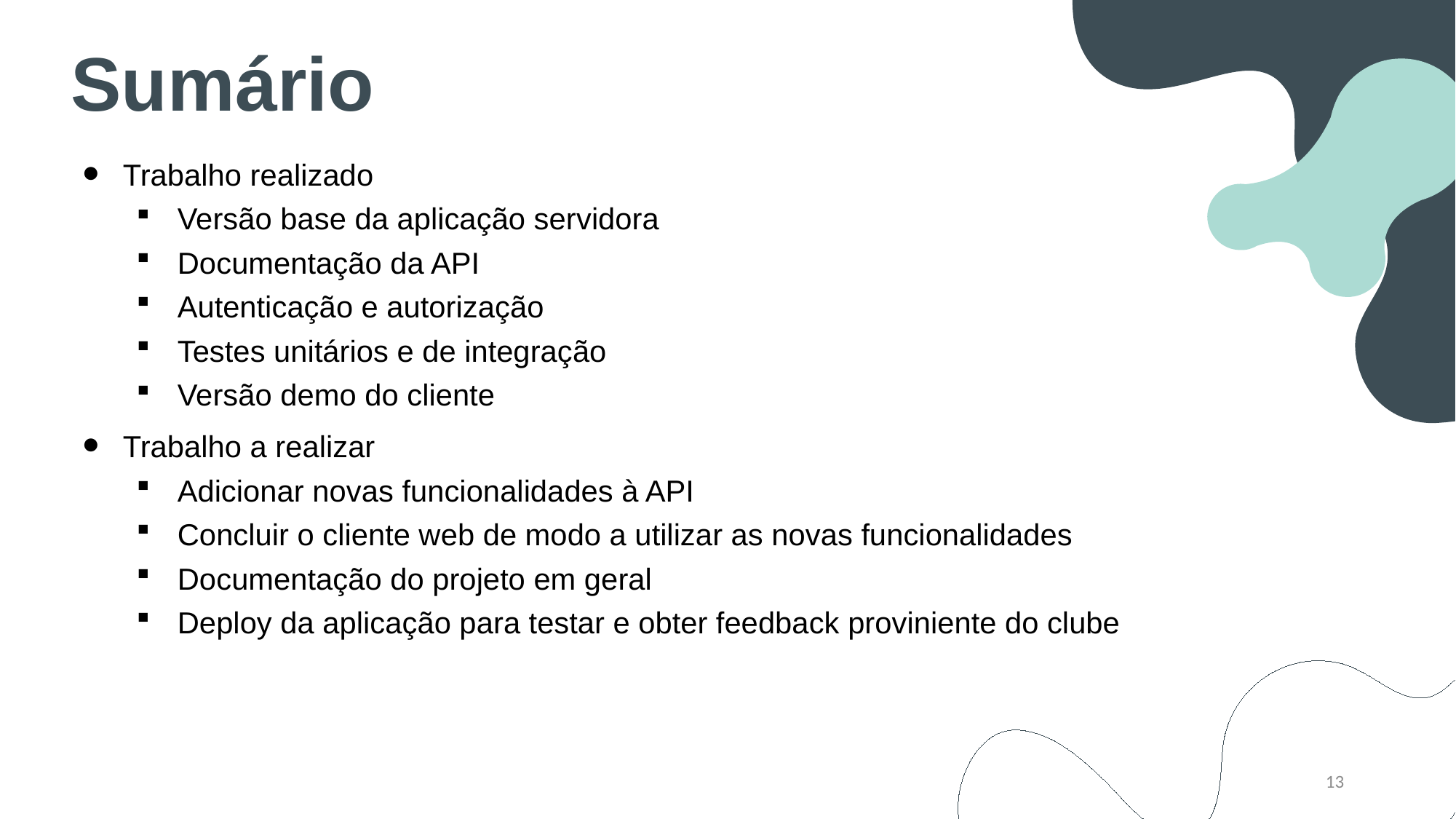

Sumário

Trabalho realizado
Versão base da aplicação servidora
Documentação da API
Autenticação e autorização
Testes unitários e de integração
Versão demo do cliente
Trabalho a realizar
Adicionar novas funcionalidades à API
Concluir o cliente web de modo a utilizar as novas funcionalidades
Documentação do projeto em geral
Deploy da aplicação para testar e obter feedback proviniente do clube

13